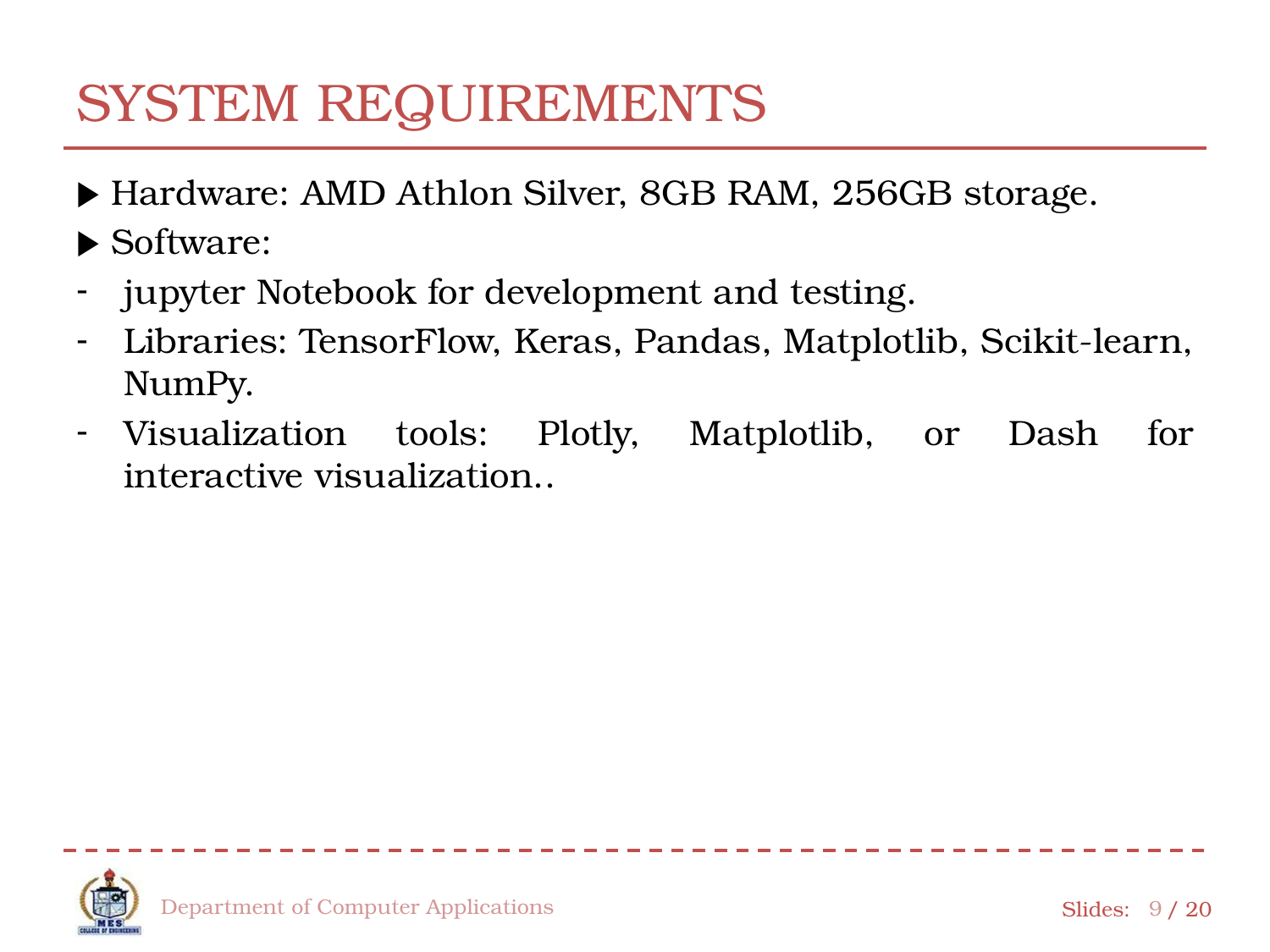

# SYSTEM REQUIREMENTS
▶ Hardware: AMD Athlon Silver, 8GB RAM, 256GB storage.
▶ Software:
jupyter Notebook for development and testing.
Libraries: TensorFlow, Keras, Pandas, Matplotlib, Scikit-learn, NumPy.
Visualization tools: Plotly, Matplotlib, or Dash for interactive visualization..
Department of Computer Applications
9